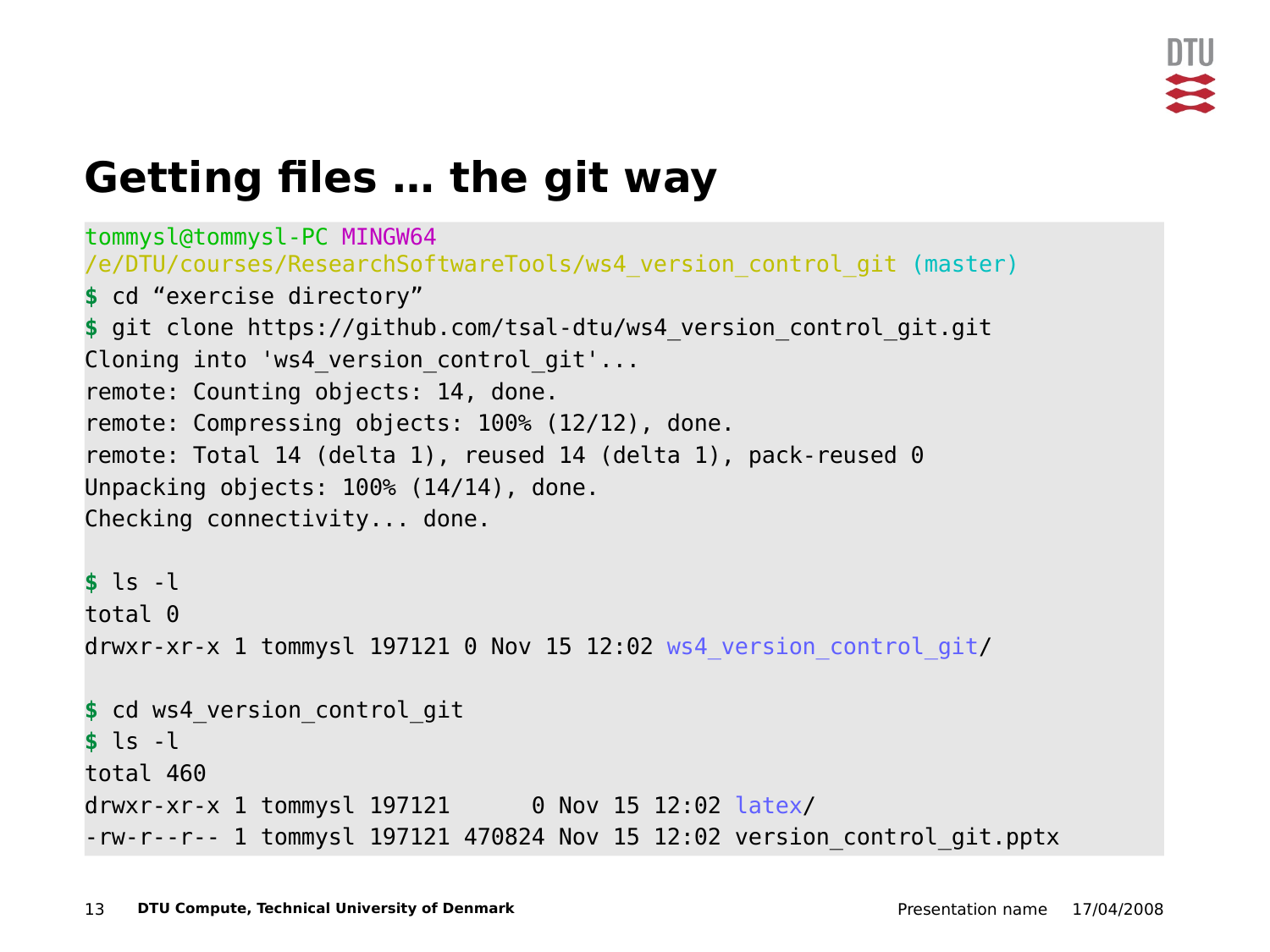

# Getting files … the git way
tommysl@tommysl-PC MINGW64 /e/DTU/courses/ResearchSoftwareTools/ws4_version_control_git (master)
$ cd “exercise directory”
$ git clone https://github.com/tsal-dtu/ws4_version_control_git.git
Cloning into 'ws4_version_control_git'...
remote: Counting objects: 14, done.
remote: Compressing objects: 100% (12/12), done.
remote: Total 14 (delta 1), reused 14 (delta 1), pack-reused 0
Unpacking objects: 100% (14/14), done.
Checking connectivity... done.

$ ls -l
total 0
drwxr-xr-x 1 tommysl 197121 0 Nov 15 12:02 ws4_version_control_git/

$ cd ws4_version_control_git
$ ls -l
total 460
drwxr-xr-x 1 tommysl 197121      0 Nov 15 12:02 latex/
-rw-r--r-- 1 tommysl 197121 470824 Nov 15 12:02 version_control_git.pptx